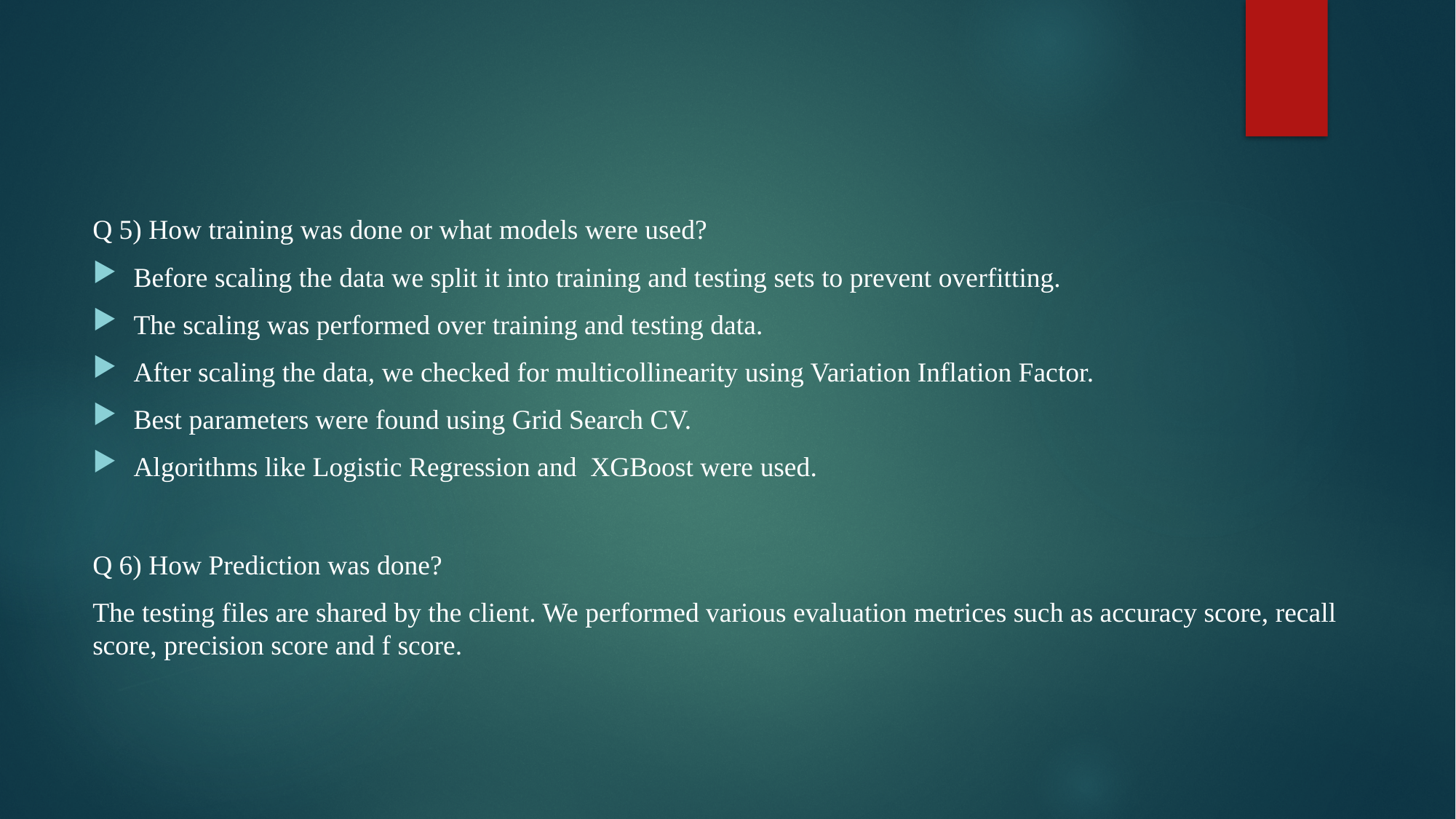

Q 5) How training was done or what models were used?
Before scaling the data we split it into training and testing sets to prevent overfitting.
The scaling was performed over training and testing data.
After scaling the data, we checked for multicollinearity using Variation Inflation Factor.
Best parameters were found using Grid Search CV.
Algorithms like Logistic Regression and  XGBoost were used.

Q 6) How Prediction was done?
The testing files are shared by the client. We performed various evaluation metrices such as accuracy score, recall score, precision score and f score.